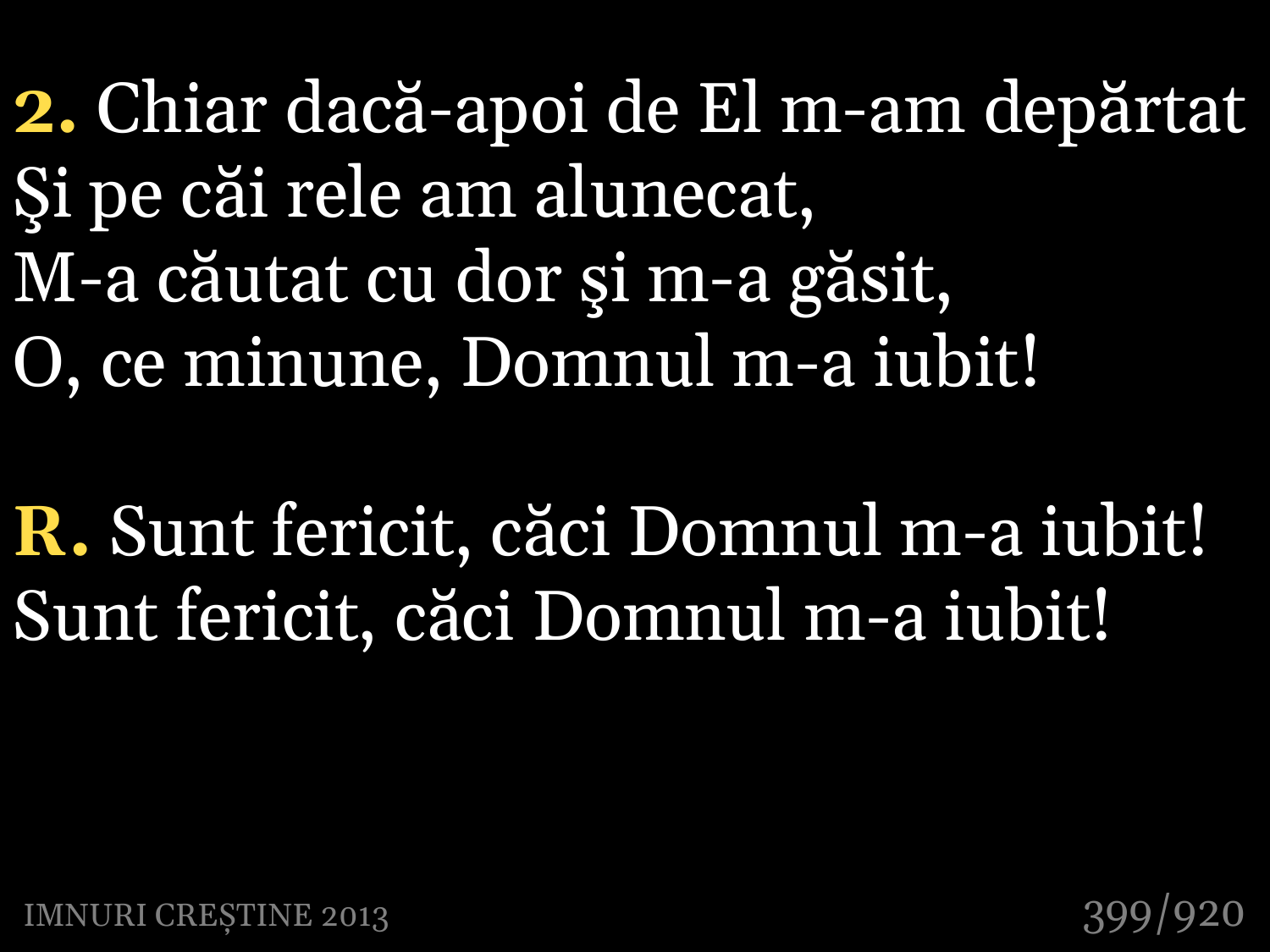

2. Chiar dacă-apoi de El m-am depărtat
Şi pe căi rele am alunecat,
M-a căutat cu dor şi m-a găsit,
O, ce minune, Domnul m-a iubit!

R. Sunt fericit, căci Domnul m-a iubit!
Sunt fericit, căci Domnul m-a iubit!
399/920
IMNURI CREȘTINE 2013